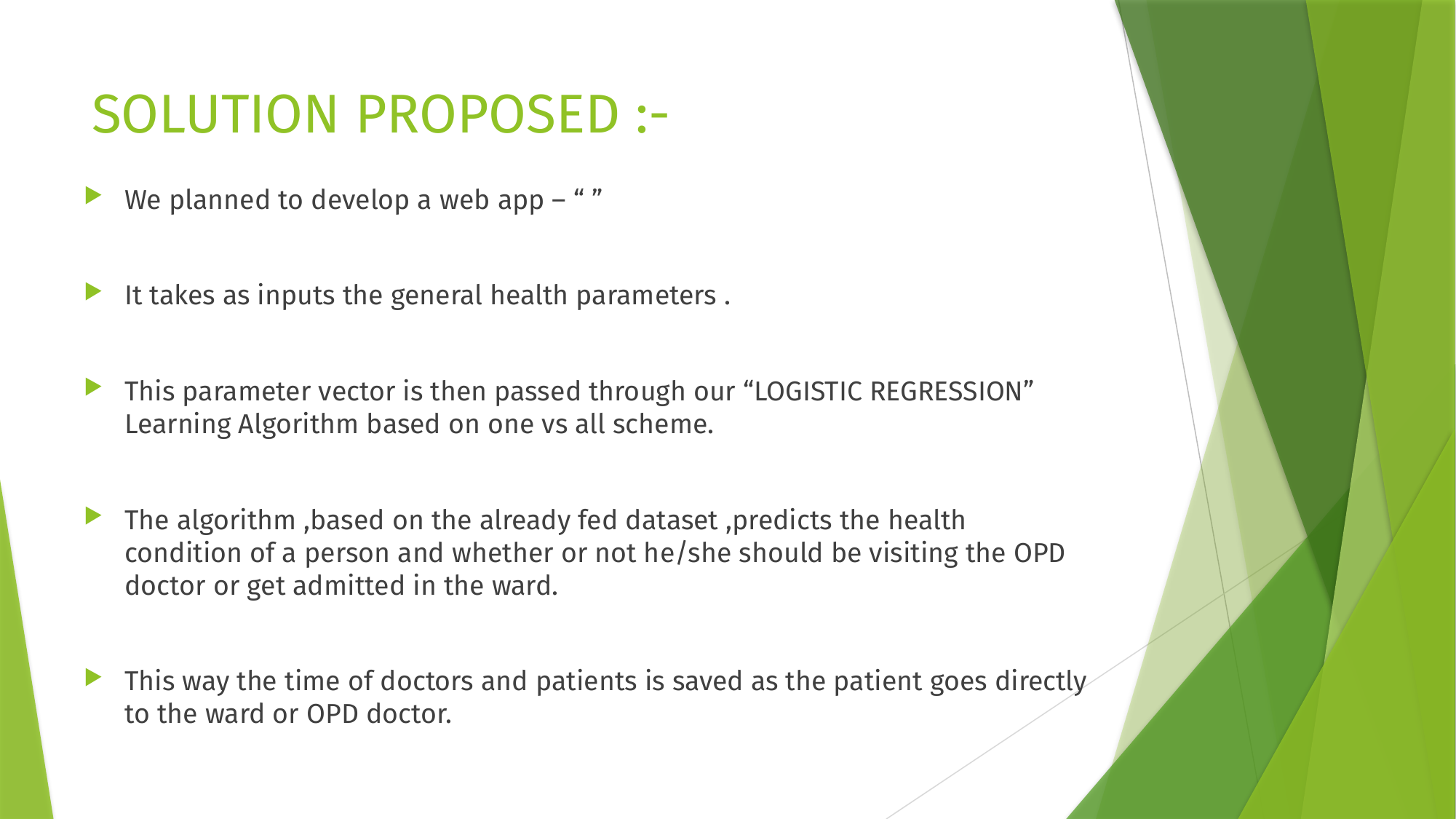

# SOLUTION PROPOSED :-
We planned to develop a web app – “ ”

It takes as inputs the general health parameters .

This parameter vector is then passed through our “LOGISTIC REGRESSION” Learning Algorithm based on one vs all scheme.

The algorithm ,based on the already fed dataset ,predicts the health condition of a person and whether or not he/she should be visiting the OPD doctor or get admitted in the ward.

This way the time of doctors and patients is saved as the patient goes directly to the ward or OPD doctor.